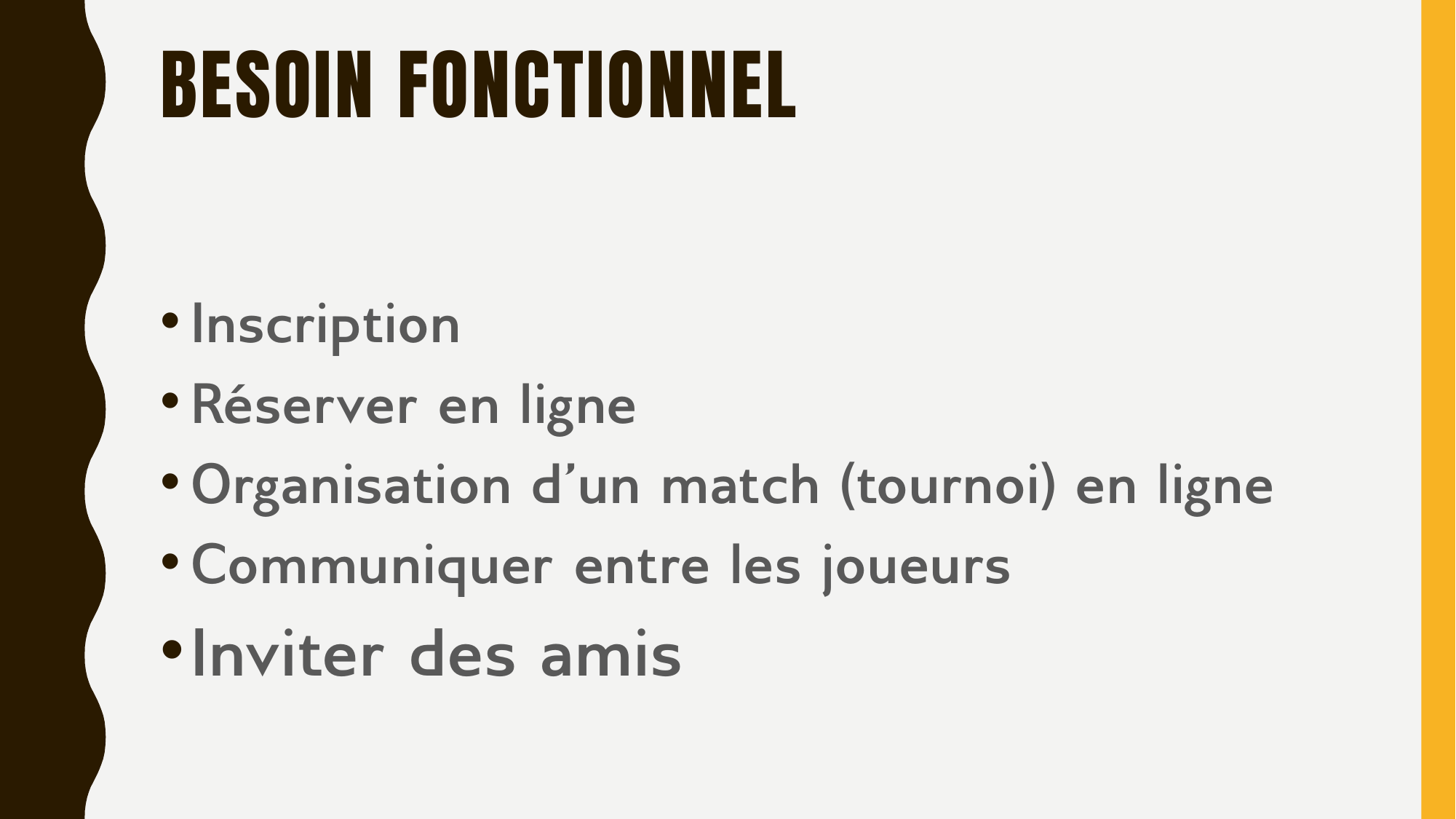

# Besoin fonctionnel
Inscription
Réserver en ligne
Organisation d’un match (tournoi) en ligne
Communiquer entre les joueurs
Inviter des amis